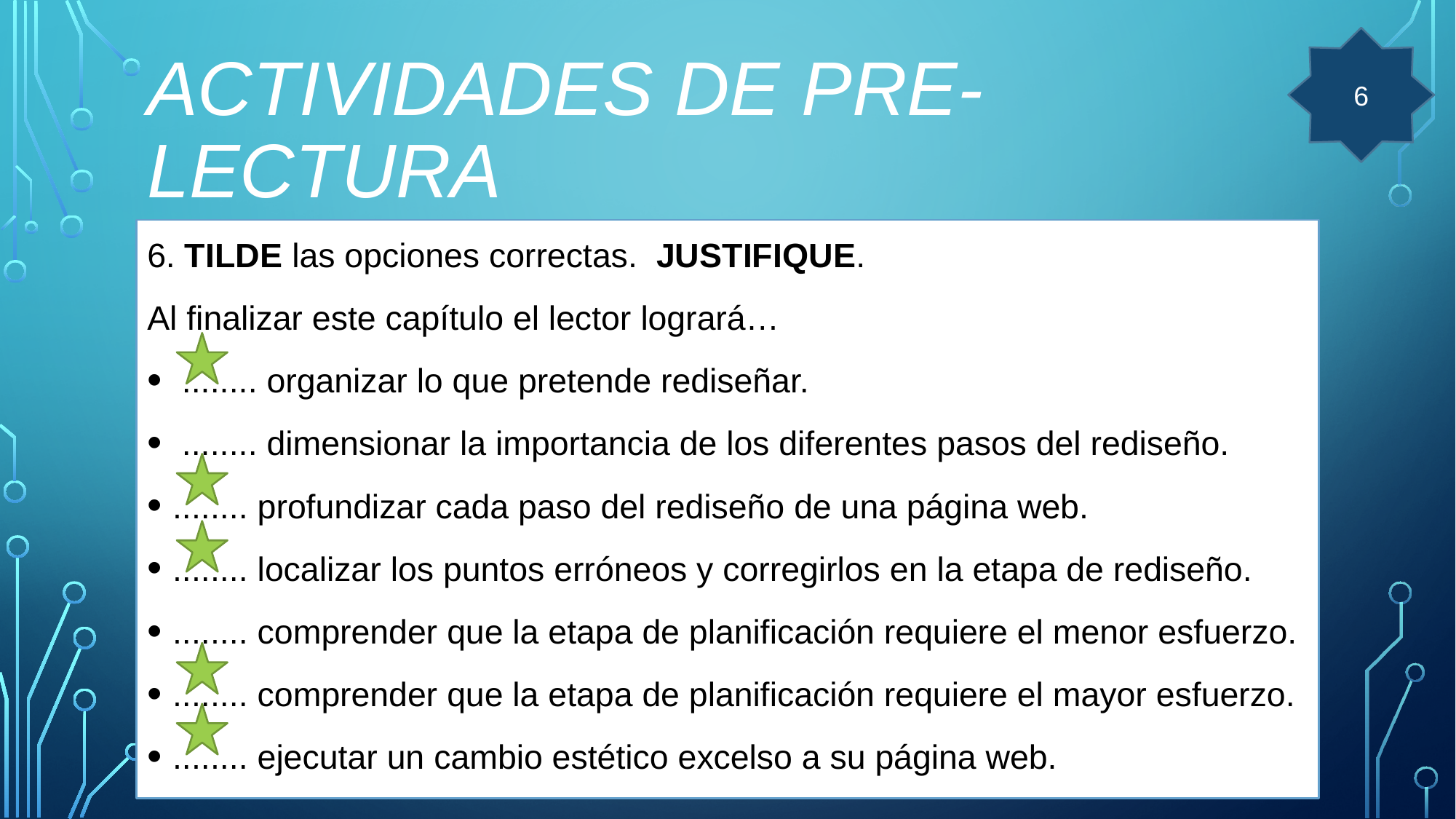

6
# ACTIVIDADES DE PRE-LECTURA
6. TILDE las opciones correctas.  JUSTIFIQUE.
Al finalizar este capítulo el lector logrará…
 ........ organizar lo que pretende rediseñar.
 ........ dimensionar la importancia de los diferentes pasos del rediseño.
........ profundizar cada paso del rediseño de una página web.
........ localizar los puntos erróneos y corregirlos en la etapa de rediseño.
........ comprender que la etapa de planificación requiere el menor esfuerzo.
........ comprender que la etapa de planificación requiere el mayor esfuerzo.
........ ejecutar un cambio estético excelso a su página web.